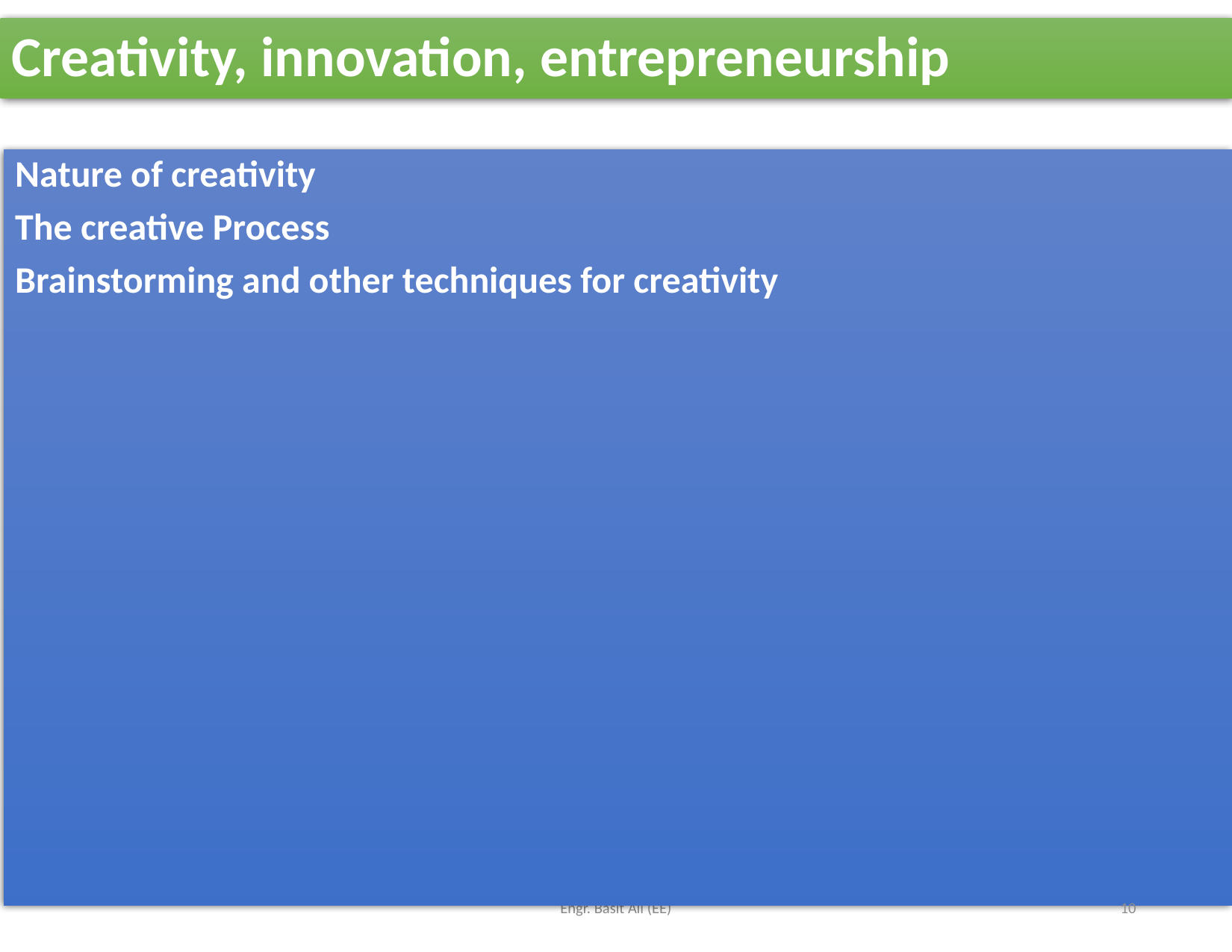

# Creativity, innovation, entrepreneurship
Nature of creativity
The creative Process
Brainstorming and other techniques for creativity
Engr. Basit Ali (EE)
10